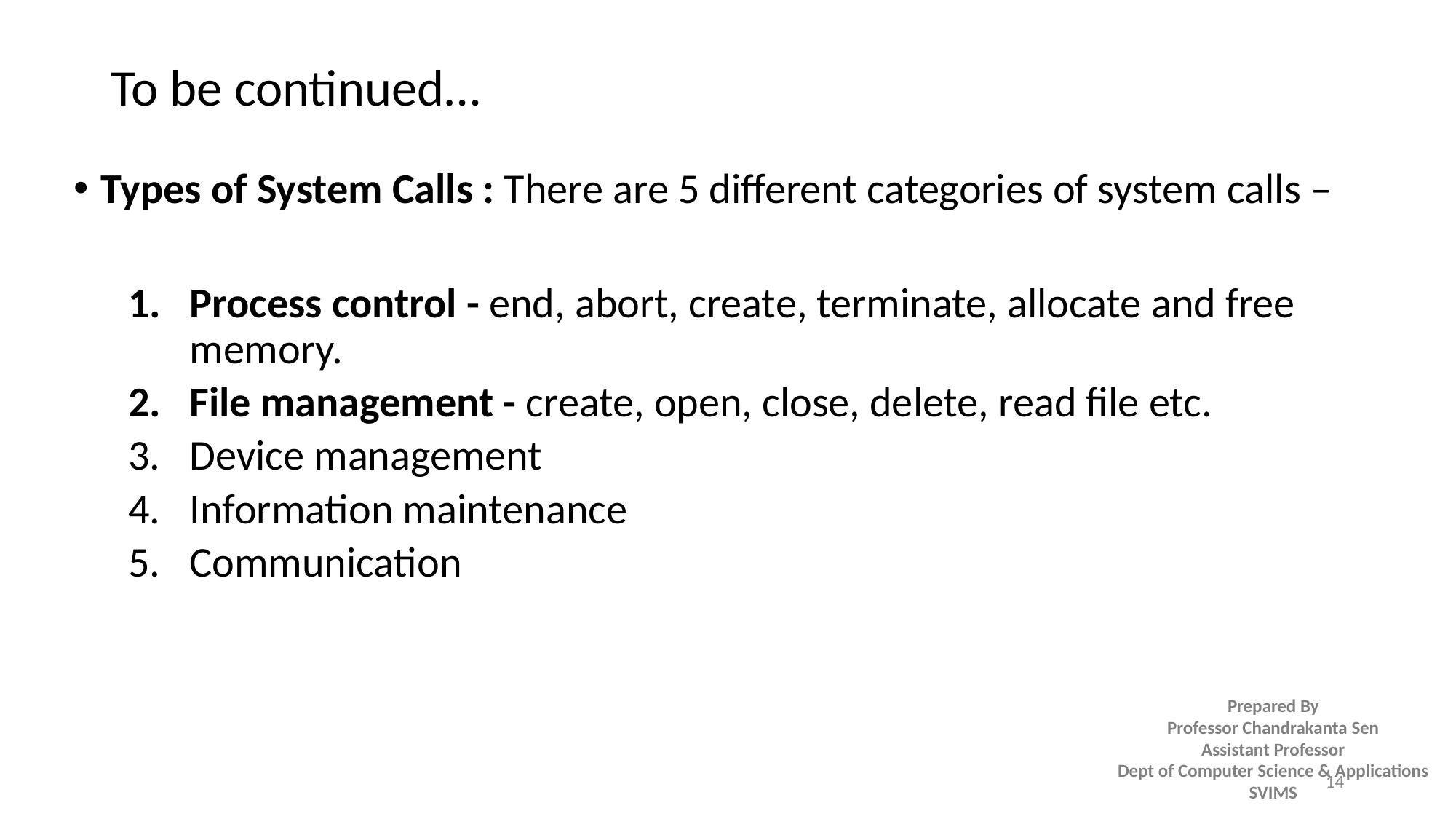

# To be continued…
Types of System Calls : There are 5 different categories of system calls –

Process control - end, abort, create, terminate, allocate and free memory.
File management - create, open, close, delete, read file etc.
Device management
Information maintenance
Communication

14